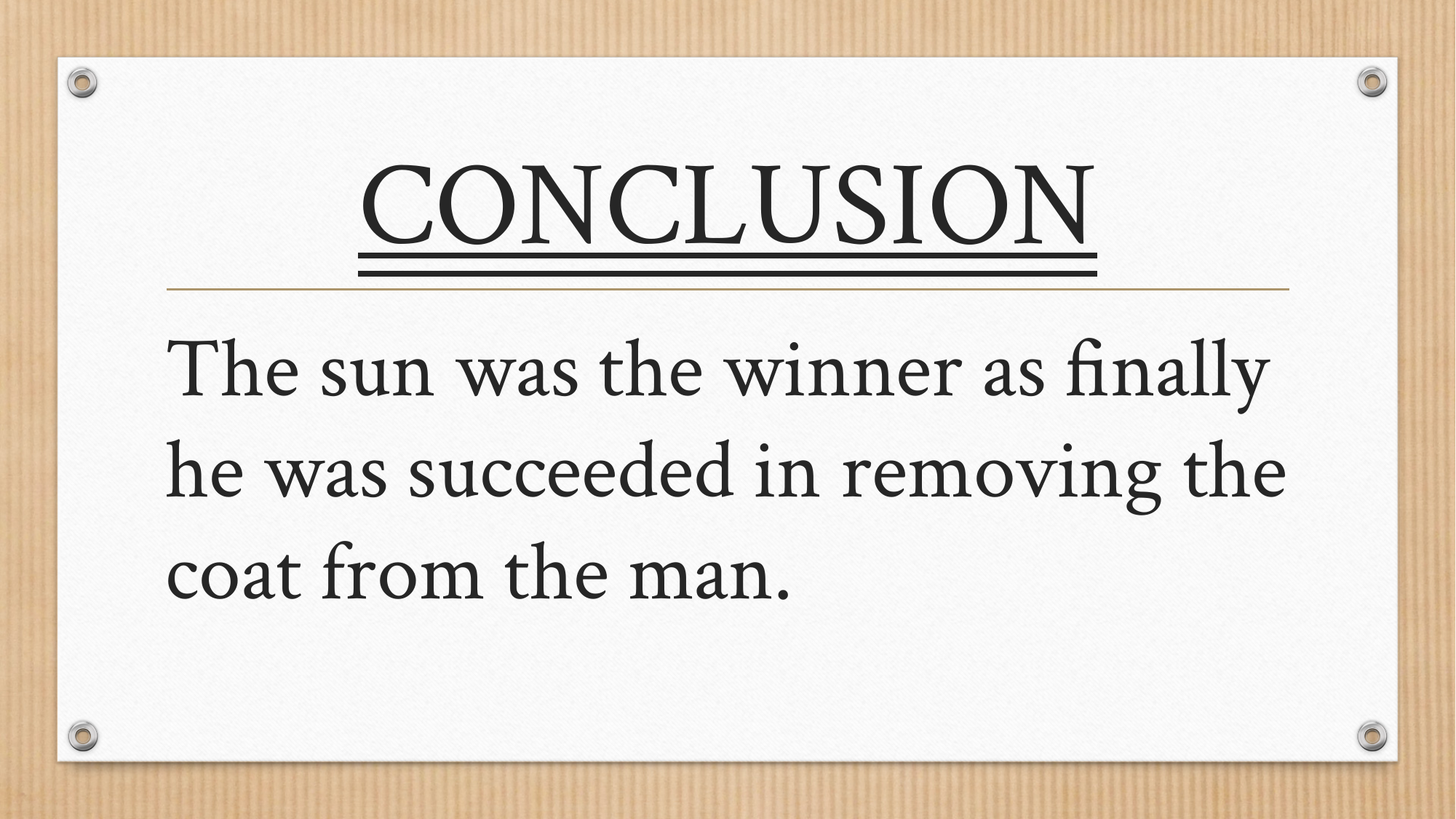

# CONCLUSION
The sun was the winner as finally he was succeeded in removing the coat from the man.